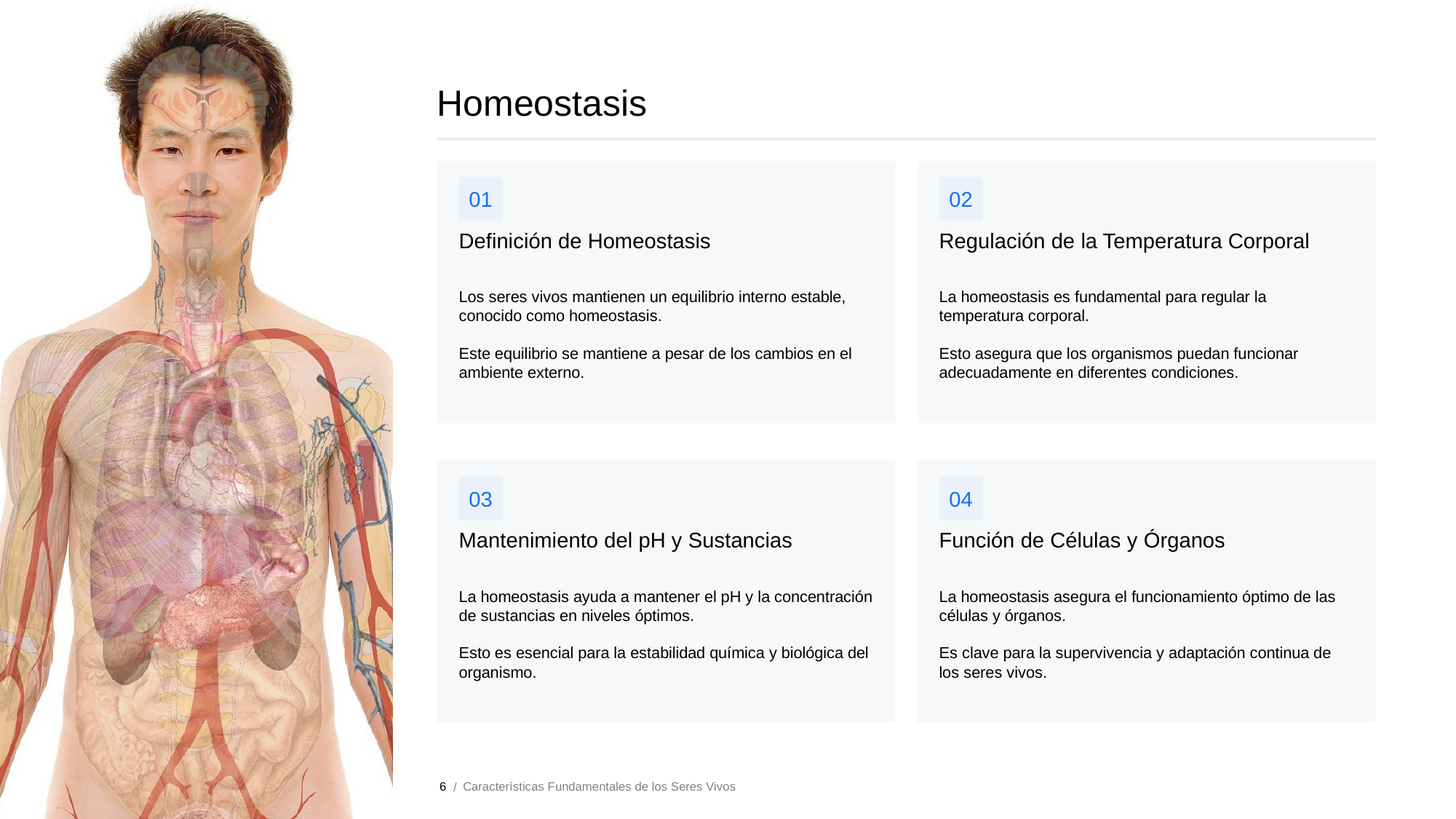

Homeostasis

01

02
Definición de Homeostasis
Regulación de la Temperatura Corporal
Los seres vivos mantienen un equilibrio interno estable, conocido como homeostasis.
Este equilibrio se mantiene a pesar de los cambios en el ambiente externo.
La homeostasis es fundamental para regular la temperatura corporal.
Esto asegura que los organismos puedan funcionar adecuadamente en diferentes condiciones.

03

04
Mantenimiento del pH y Sustancias
Función de Células y Órganos
La homeostasis ayuda a mantener el pH y la concentración de sustancias en niveles óptimos.
Esto es esencial para la estabilidad química y biológica del organismo.
La homeostasis asegura el funcionamiento óptimo de las células y órganos.
Es clave para la supervivencia y adaptación continua de los seres vivos.

6
Características Fundamentales de los Seres Vivos
 /